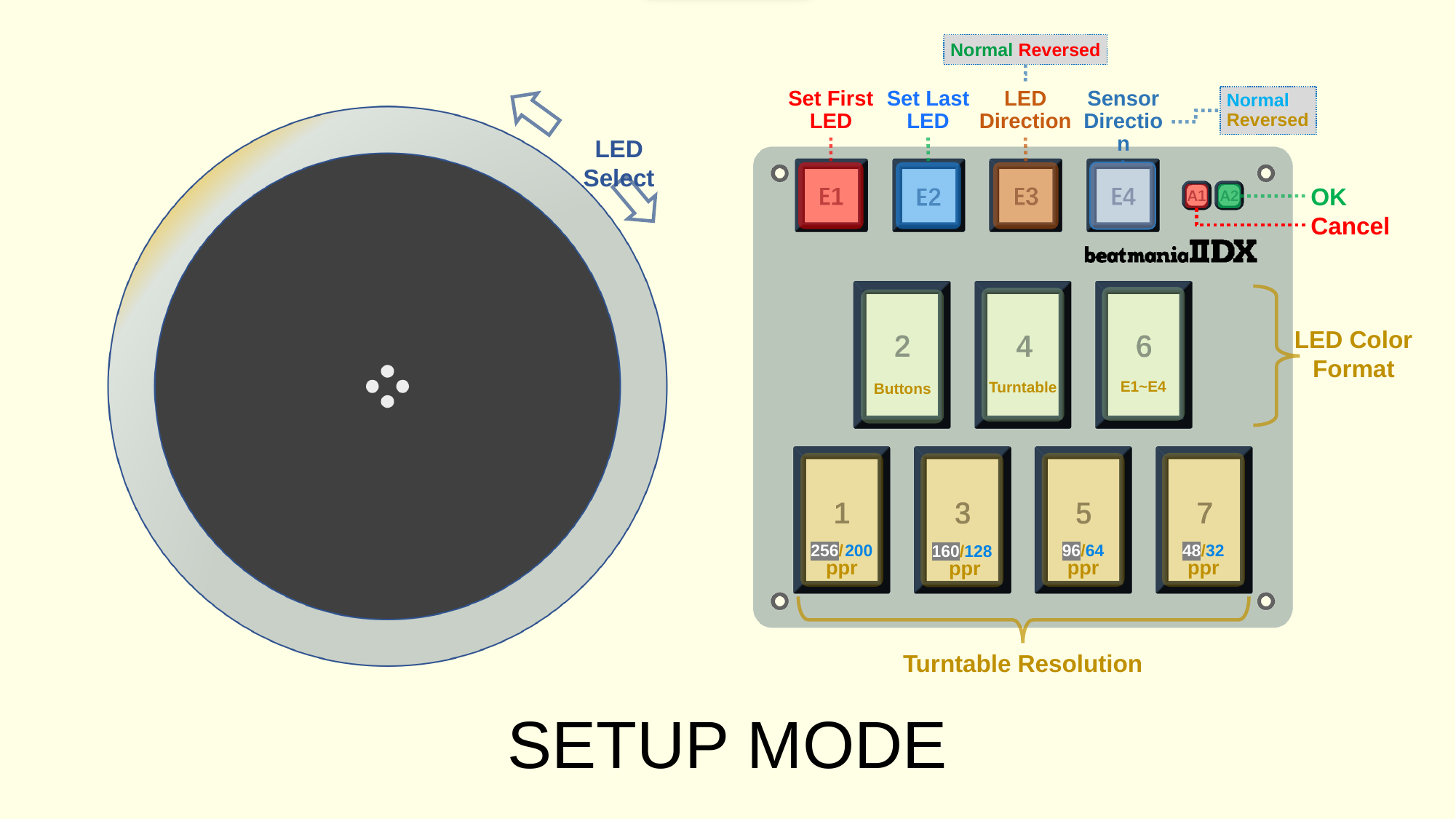

Normal Reversed
Set First LED
Set Last
LED
LED
Direction
Sensor
Direction
Normal
Reversed

LED Select

OK

Cancel

E1~E4
Turntable
Buttons
LED Color
Format

256/200
ppr
96/64
ppr
48/32
ppr
160/128
 ppr
Turntable Resolution
# SETUP MODE